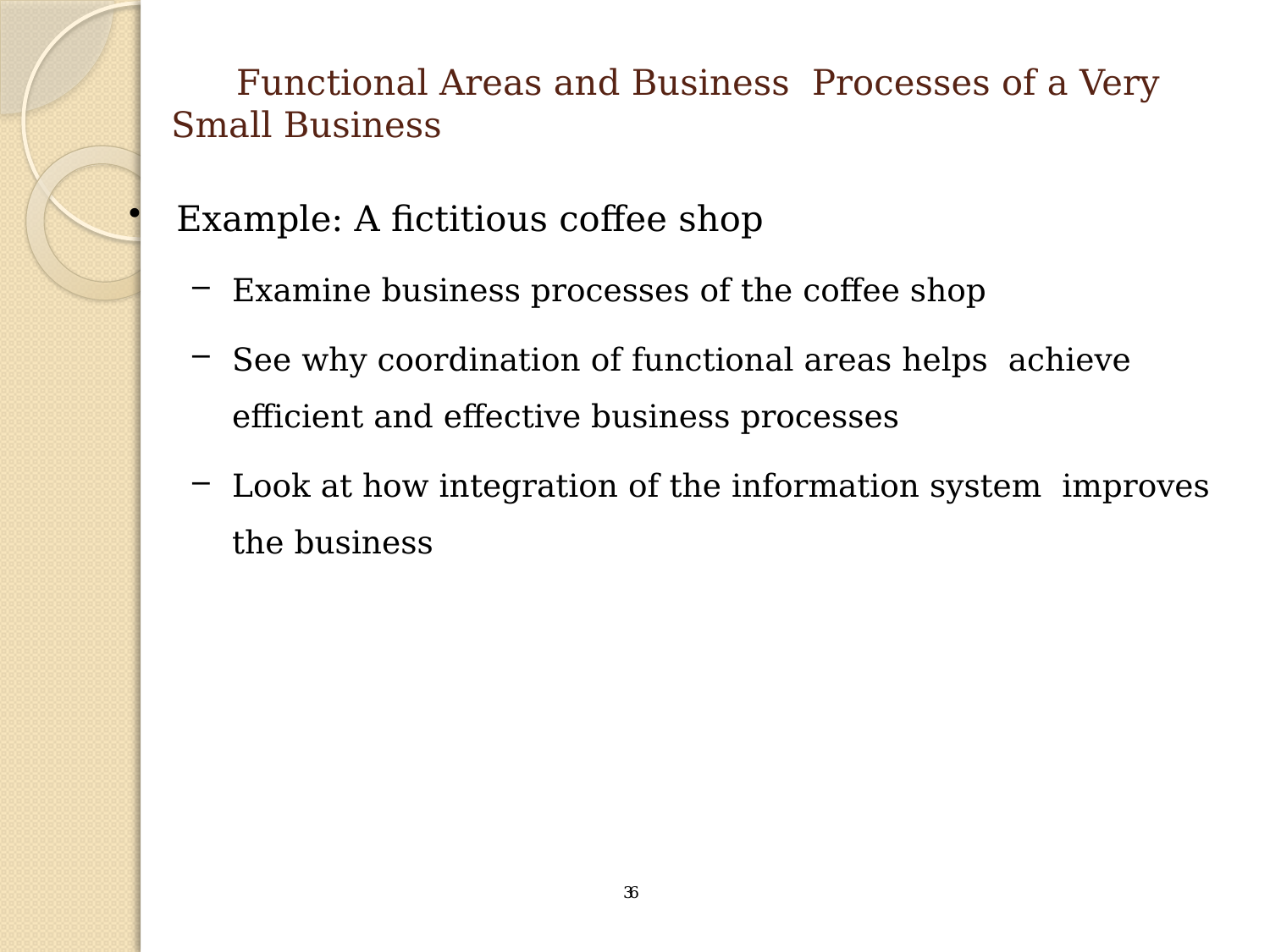

# Functional Areas and Business  Processes of a Very Small Business
Example: A fictitious coffee shop
Examine business processes of the coffee shop
See why coordination of functional areas helps  achieve efficient and effective business processes
Look at how integration of the information system  improves the business
36